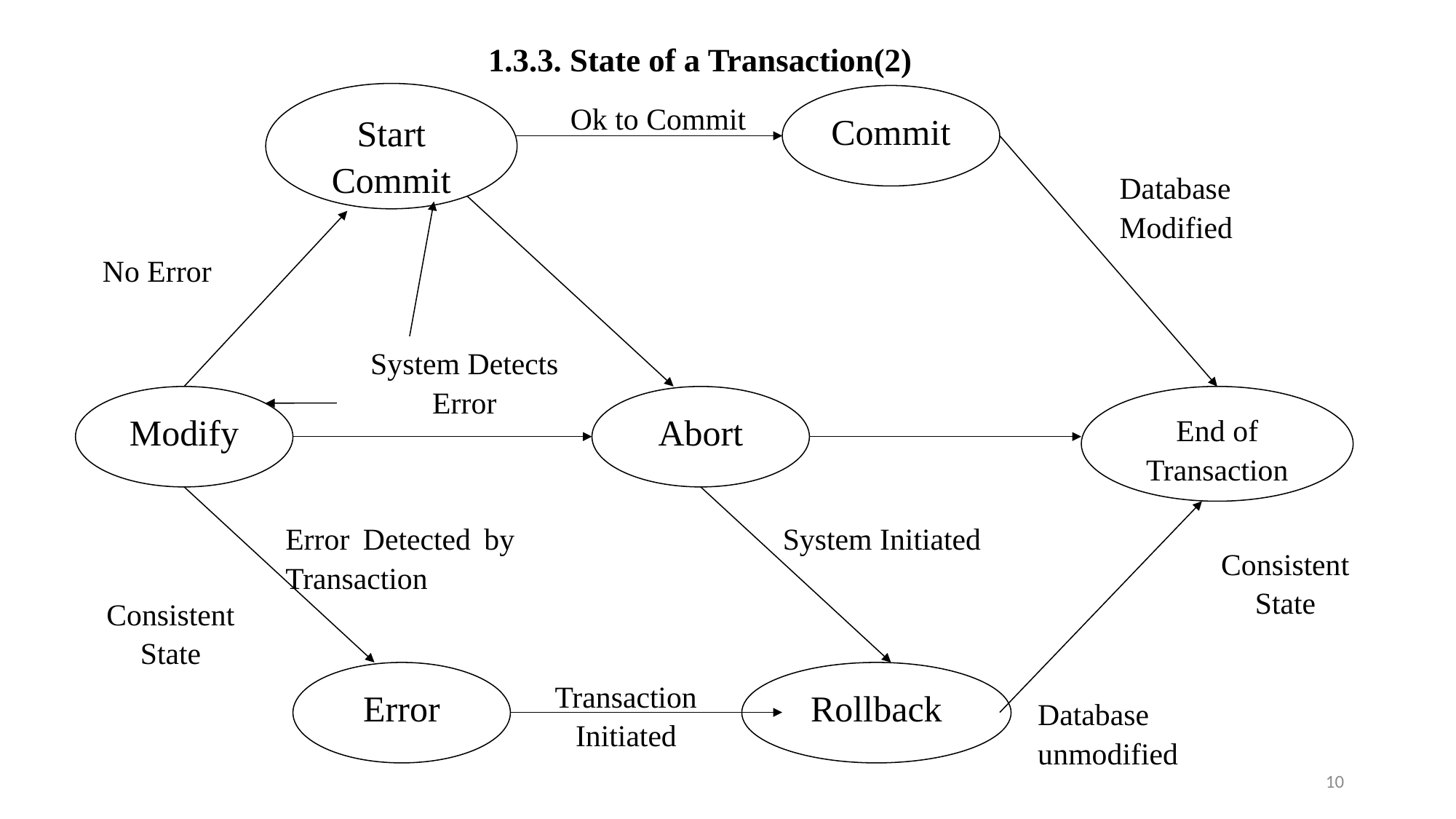

1.3.3. State of a Transaction(2)
Start Commit
No Error
System Detects Error
Modify
Error Detected by Transaction
Consistent State
Commit
Database Modified
Abort
End of Transaction
System Initiated
Consistent State
Error
Rollback
Database unmodified
Ok to Commit
Transaction Initiated
10